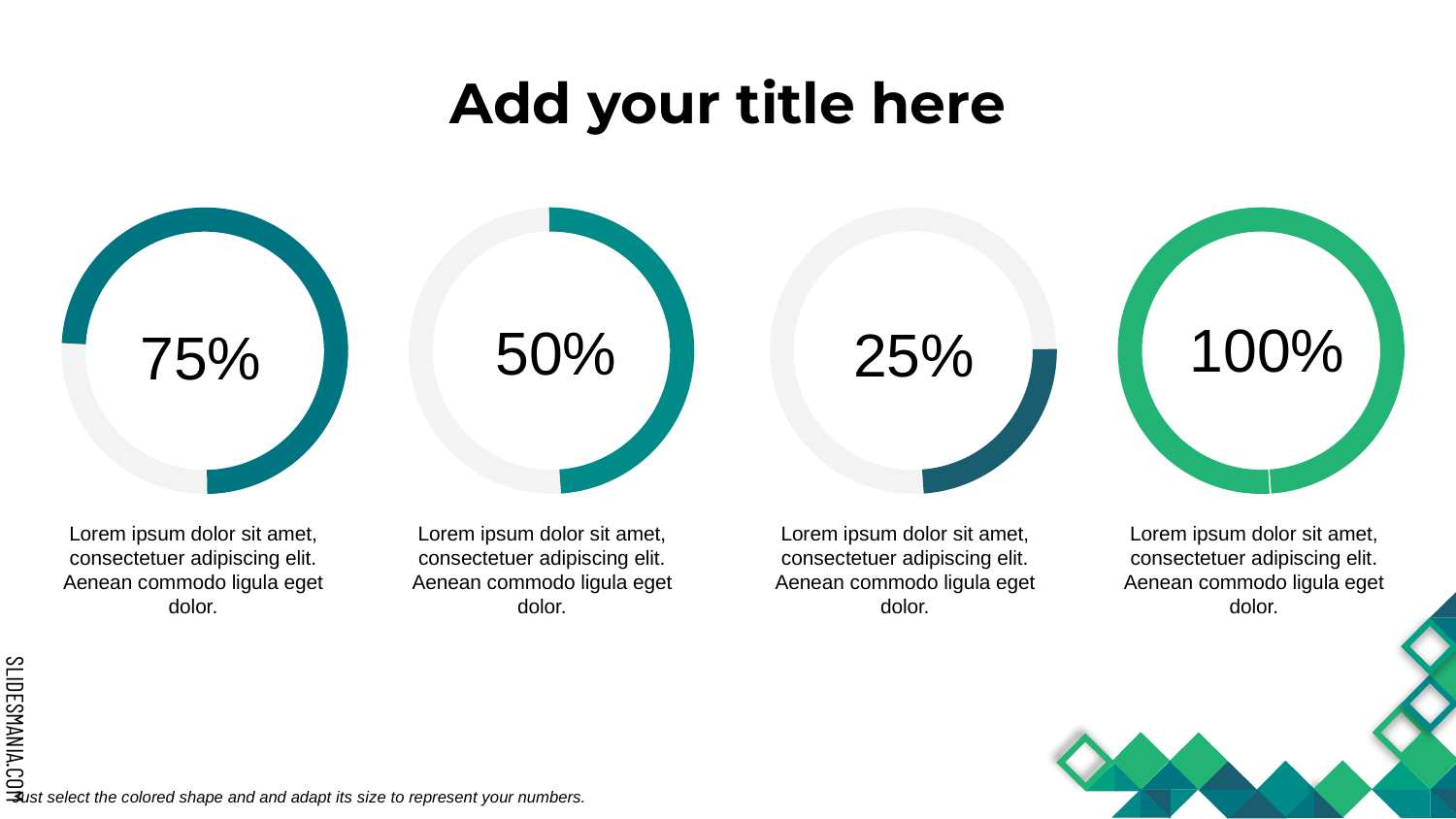

# Add your title here

100%
50%
25%
75%
Lorem ipsum dolor sit amet, consectetuer adipiscing elit. Aenean commodo ligula eget dolor.
Lorem ipsum dolor sit amet, consectetuer adipiscing elit. Aenean commodo ligula eget dolor.
Lorem ipsum dolor sit amet, consectetuer adipiscing elit. Aenean commodo ligula eget dolor.
Lorem ipsum dolor sit amet, consectetuer adipiscing elit. Aenean commodo ligula eget dolor.
Just select the colored shape and and adapt its size to represent your numbers.